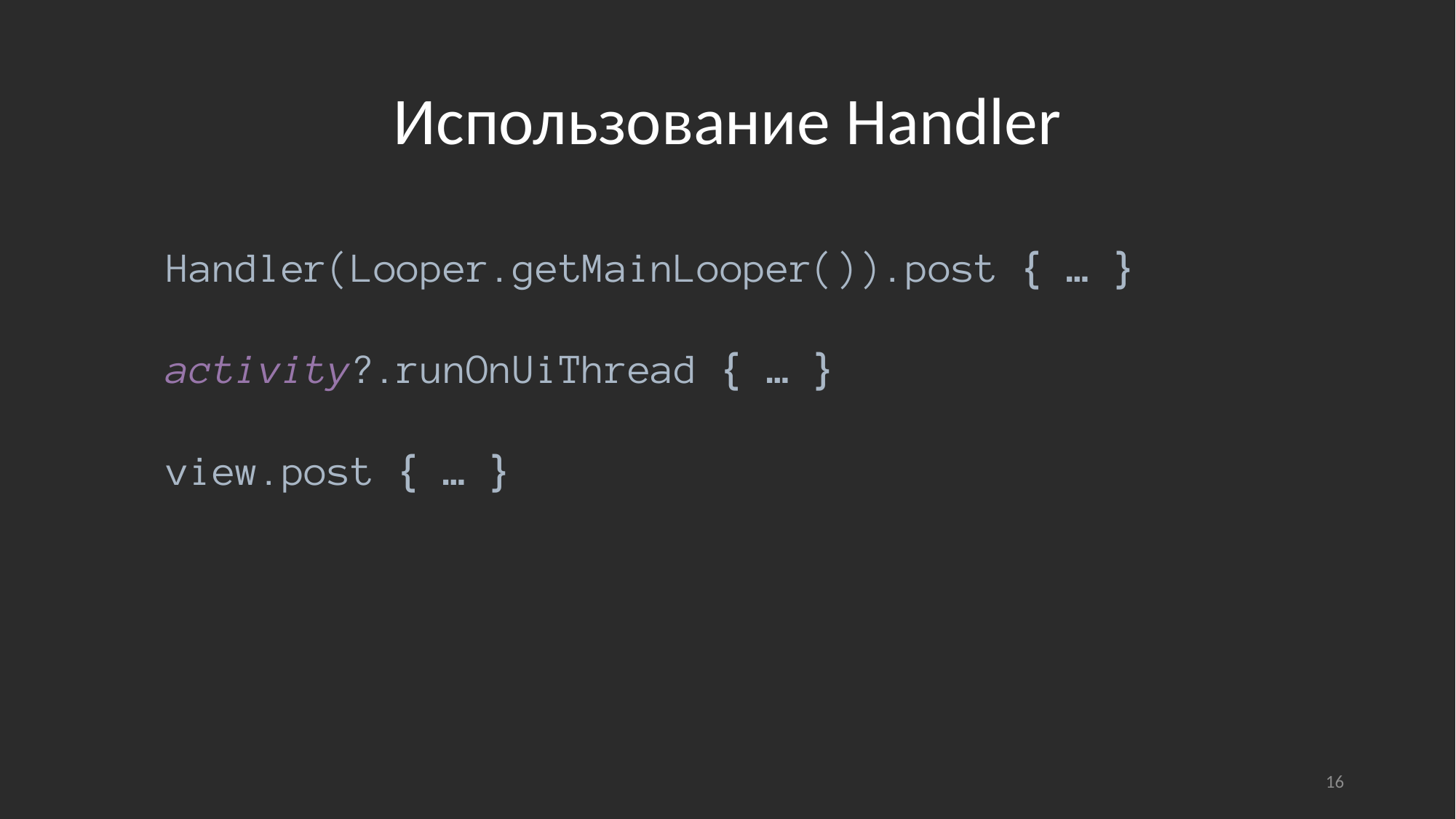

# Использование Handler
Handler(Looper.getMainLooper()).post { … }
activity?.runOnUiThread { … }
view.post { … }
16